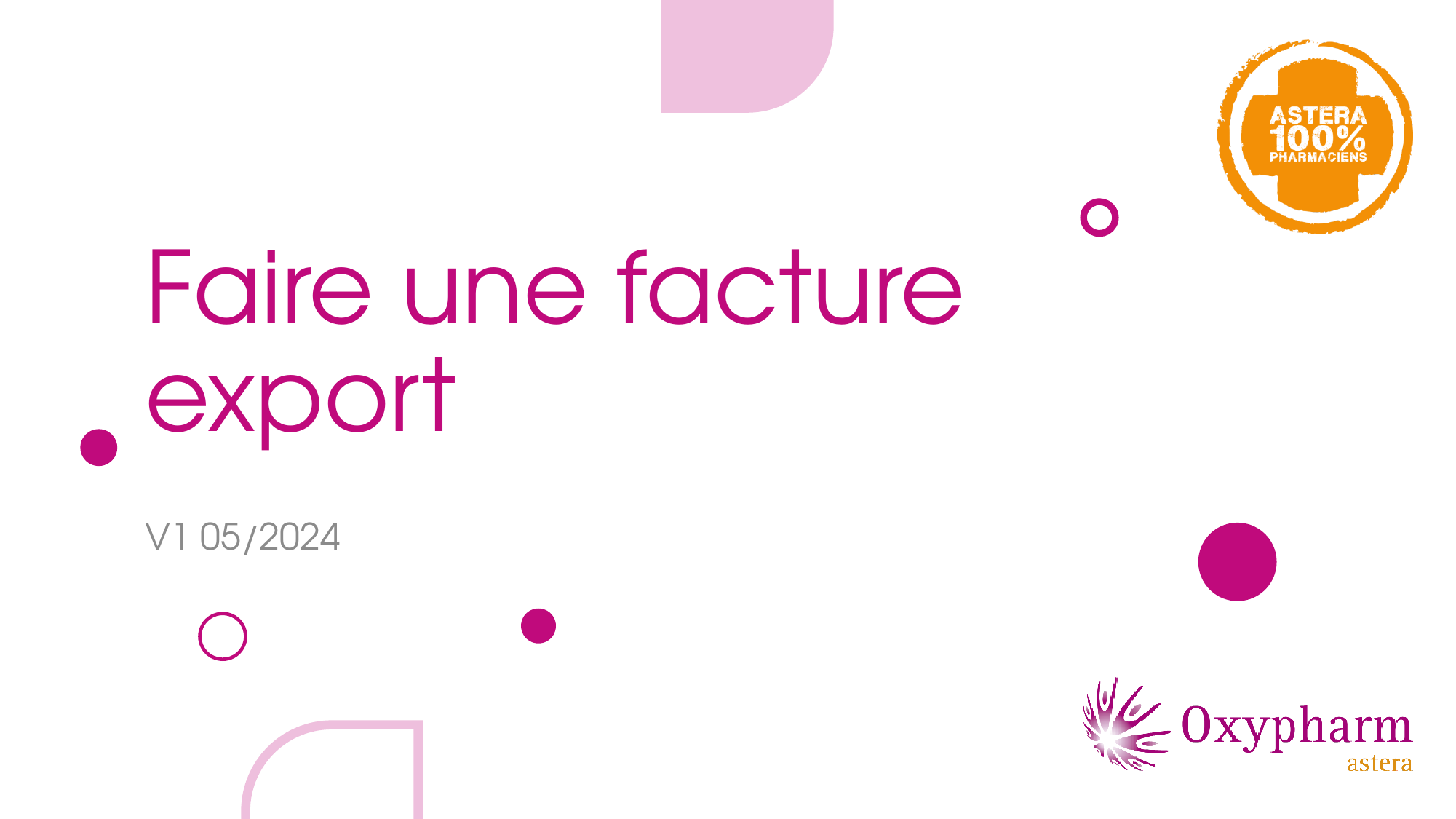

# Faire une facture export
V1 05/2024